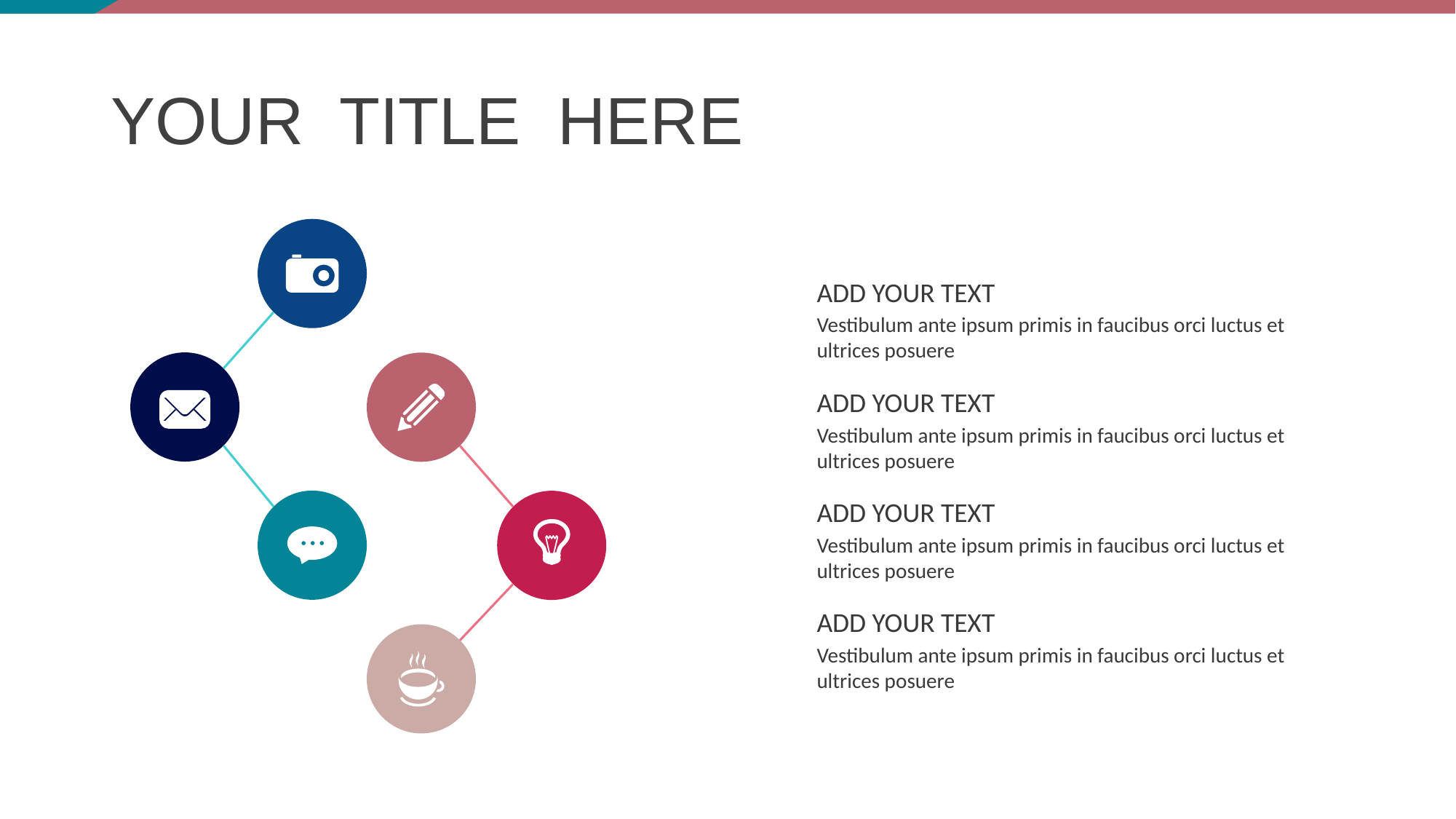

# Your  Title  Here

ADD YOUR TEXT
Vestibulum ante ipsum primis in faucibus orci luctus et ultrices posuere

ADD YOUR TEXT

Vestibulum ante ipsum primis in faucibus orci luctus et ultrices posuere
ADD YOUR TEXT

Vestibulum ante ipsum primis in faucibus orci luctus et ultrices posuere

ADD YOUR TEXT
Vestibulum ante ipsum primis in faucibus orci luctus et ultrices posuere